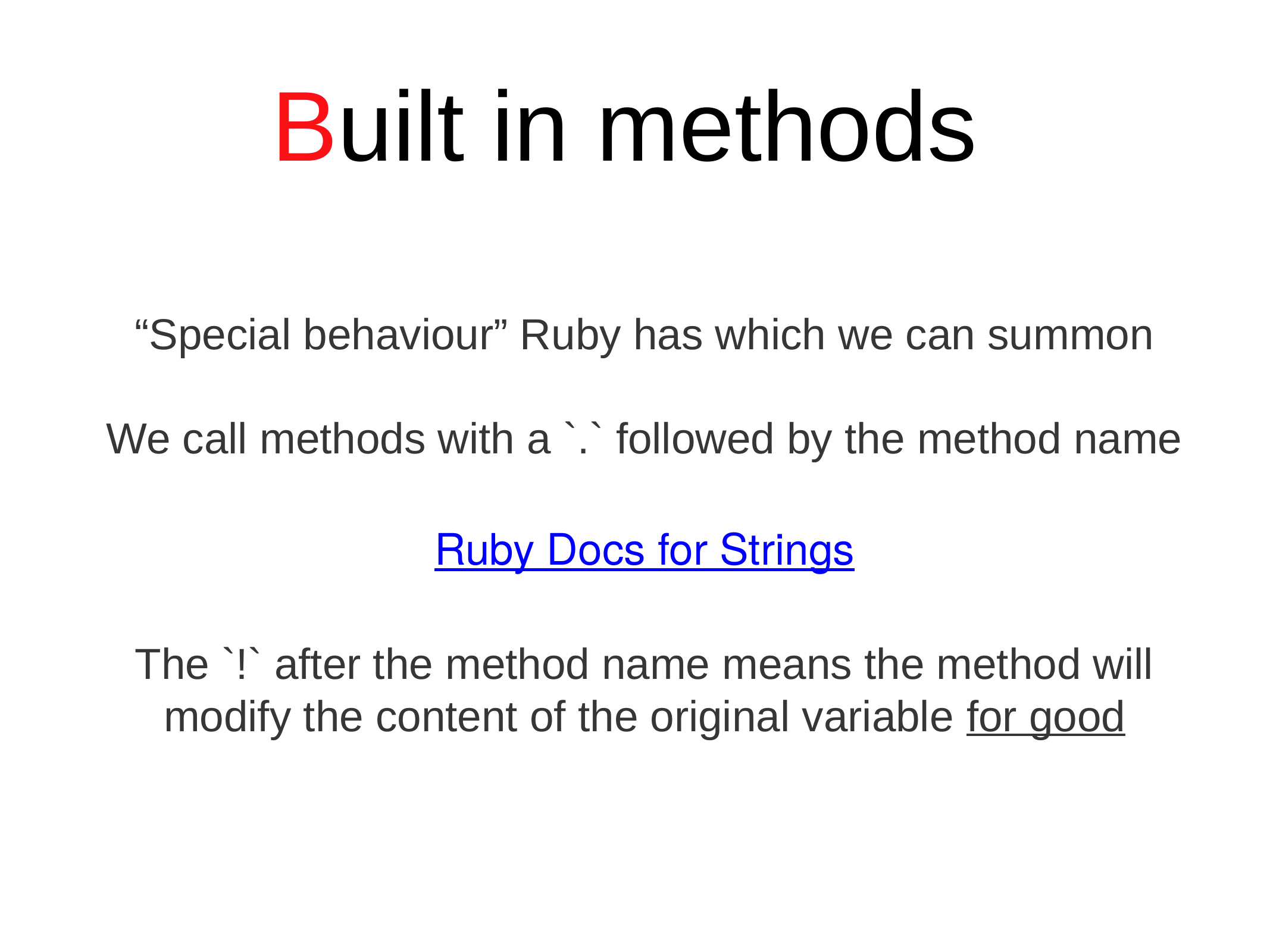

Built in methods
“Special behaviour” Ruby has which we can summon

We call methods with a `.` followed by the method name

Ruby Docs for Strings

The `!` after the method name means the method will modify the content of the original variable for good